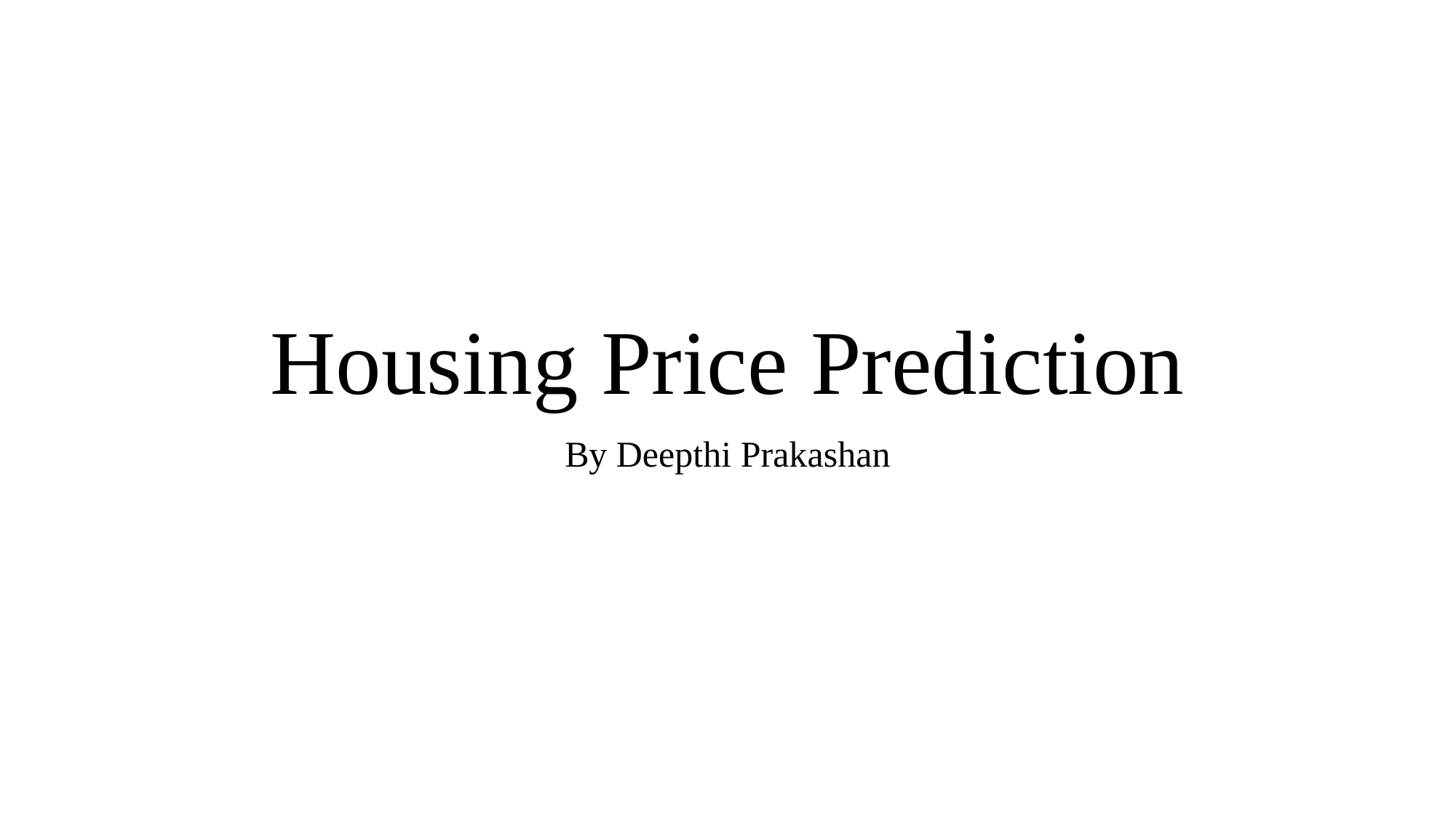

# Housing Price Prediction
By Deepthi Prakashan